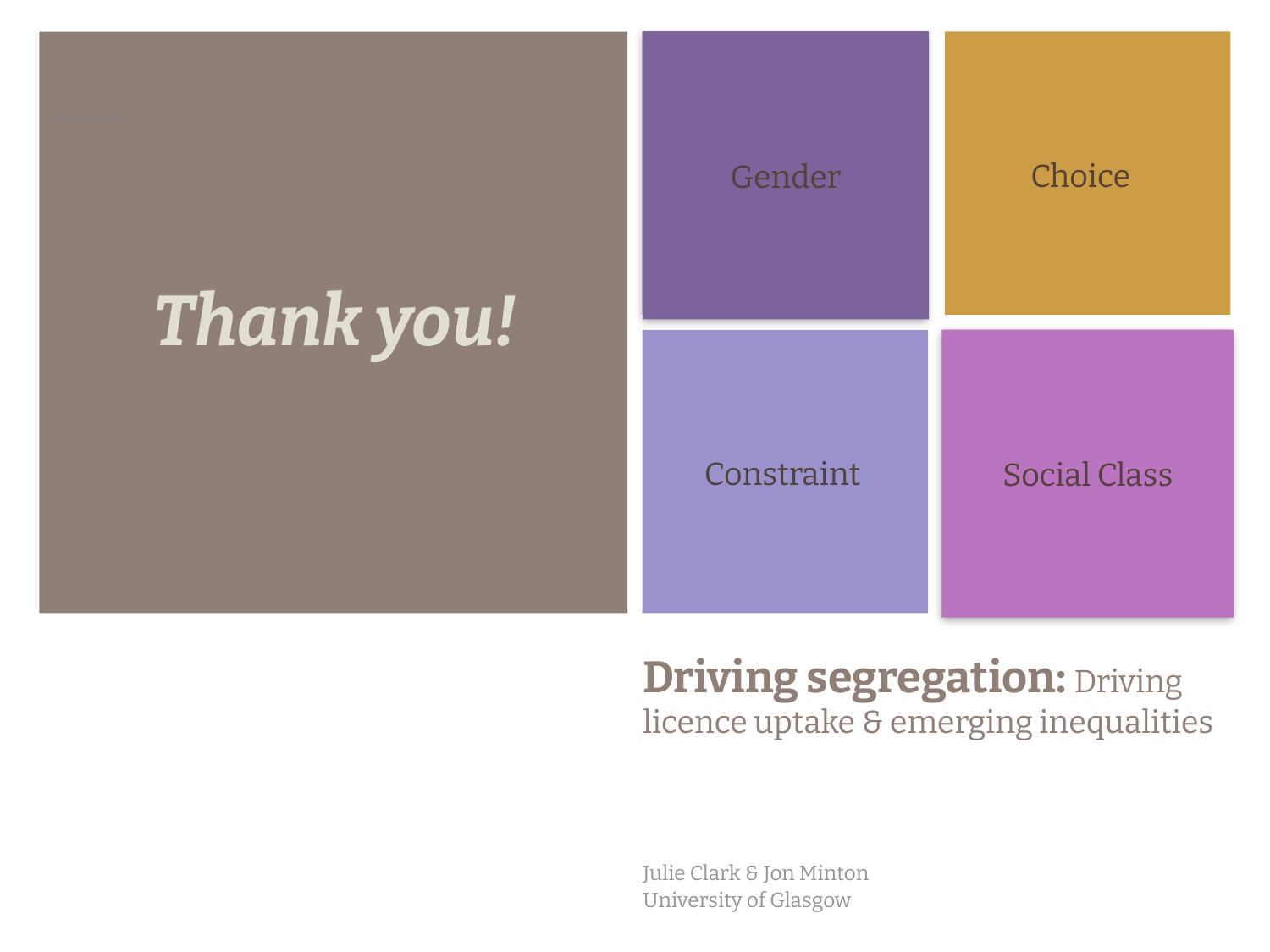

Gender

Choice
Thank you!
Social Class
Constraint
# Driving segregation: Driving licence uptake & emerging inequalities
Julie Clark & Jon Minton
University of Glasgow